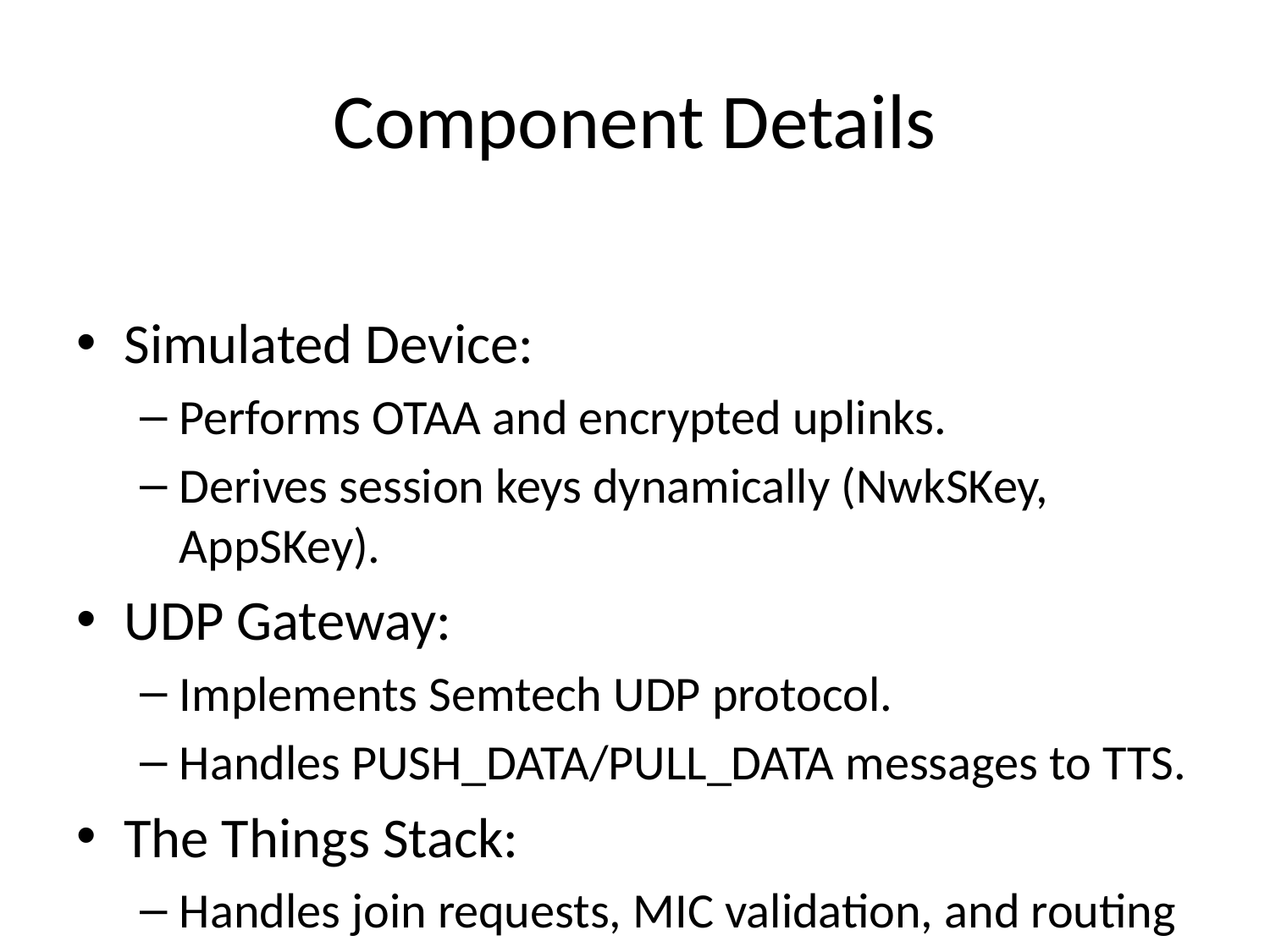

# Component Details

Simulated Device:
Performs OTAA and encrypted uplinks.
Derives session keys dynamically (NwkSKey, AppSKey).
UDP Gateway:
Implements Semtech UDP protocol.
Handles PUSH_DATA/PULL_DATA messages to TTS.
The Things Stack:
Handles join requests, MIC validation, and routing to apps.